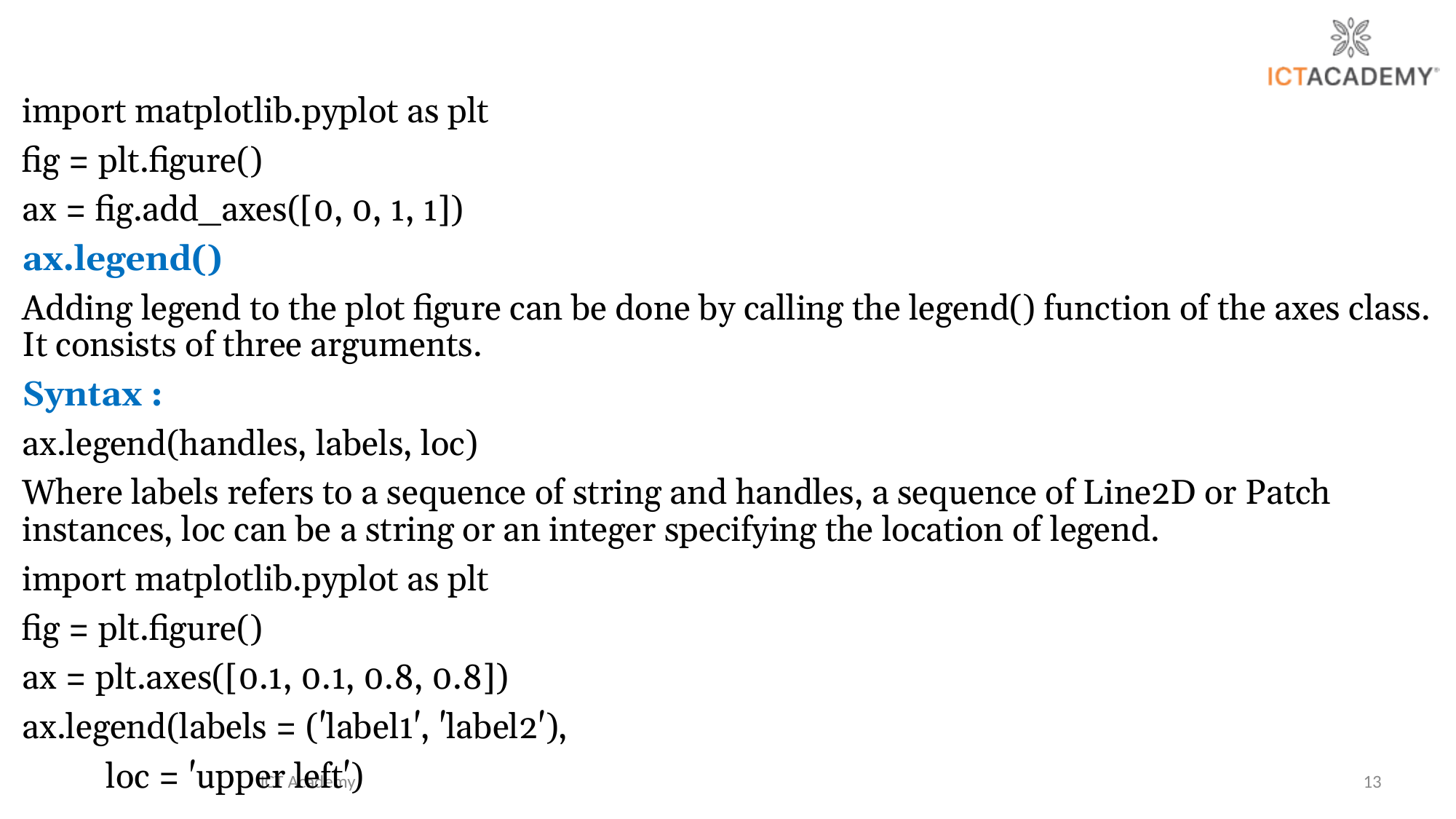

import matplotlib.pyplot as plt
fig = plt.figure()
ax = fig.add_axes([0, 0, 1, 1])
ax.legend()
Adding legend to the plot figure can be done by calling the legend() function of the axes class. It consists of three arguments.
Syntax :
ax.legend(handles, labels, loc)
Where labels refers to a sequence of string and handles, a sequence of Line2D or Patch instances, loc can be a string or an integer specifying the location of legend.
import matplotlib.pyplot as plt
fig = plt.figure()
ax = plt.axes([0.1, 0.1, 0.8, 0.8])
ax.legend(labels = ('label1', 'label2'),
          loc = 'upper left')
ICT Academy
13